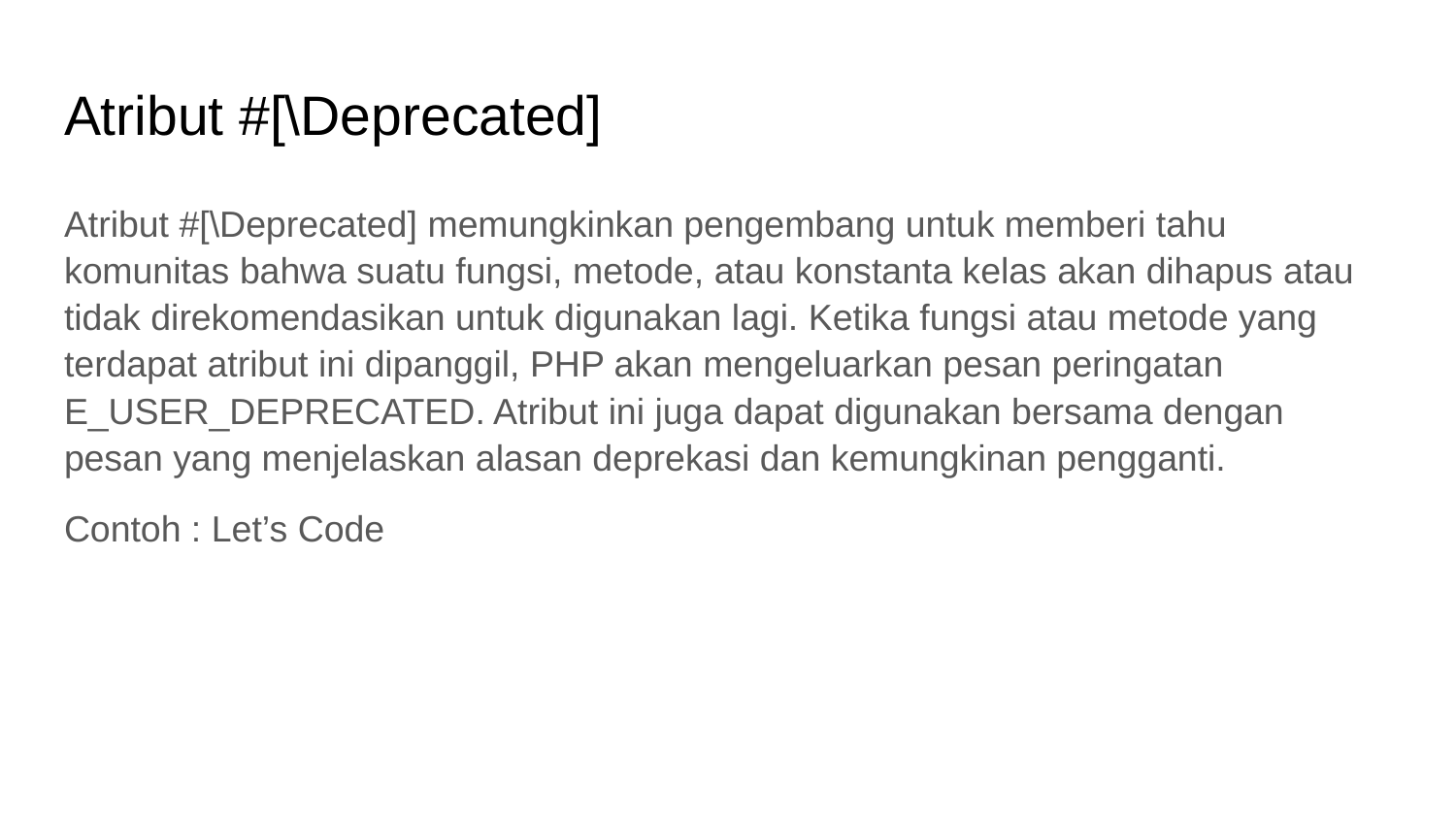

# Atribut #[\Deprecated]
Atribut #[\Deprecated] memungkinkan pengembang untuk memberi tahu komunitas bahwa suatu fungsi, metode, atau konstanta kelas akan dihapus atau tidak direkomendasikan untuk digunakan lagi. Ketika fungsi atau metode yang terdapat atribut ini dipanggil, PHP akan mengeluarkan pesan peringatan E_USER_DEPRECATED. Atribut ini juga dapat digunakan bersama dengan pesan yang menjelaskan alasan deprekasi dan kemungkinan pengganti.
Contoh : Let’s Code